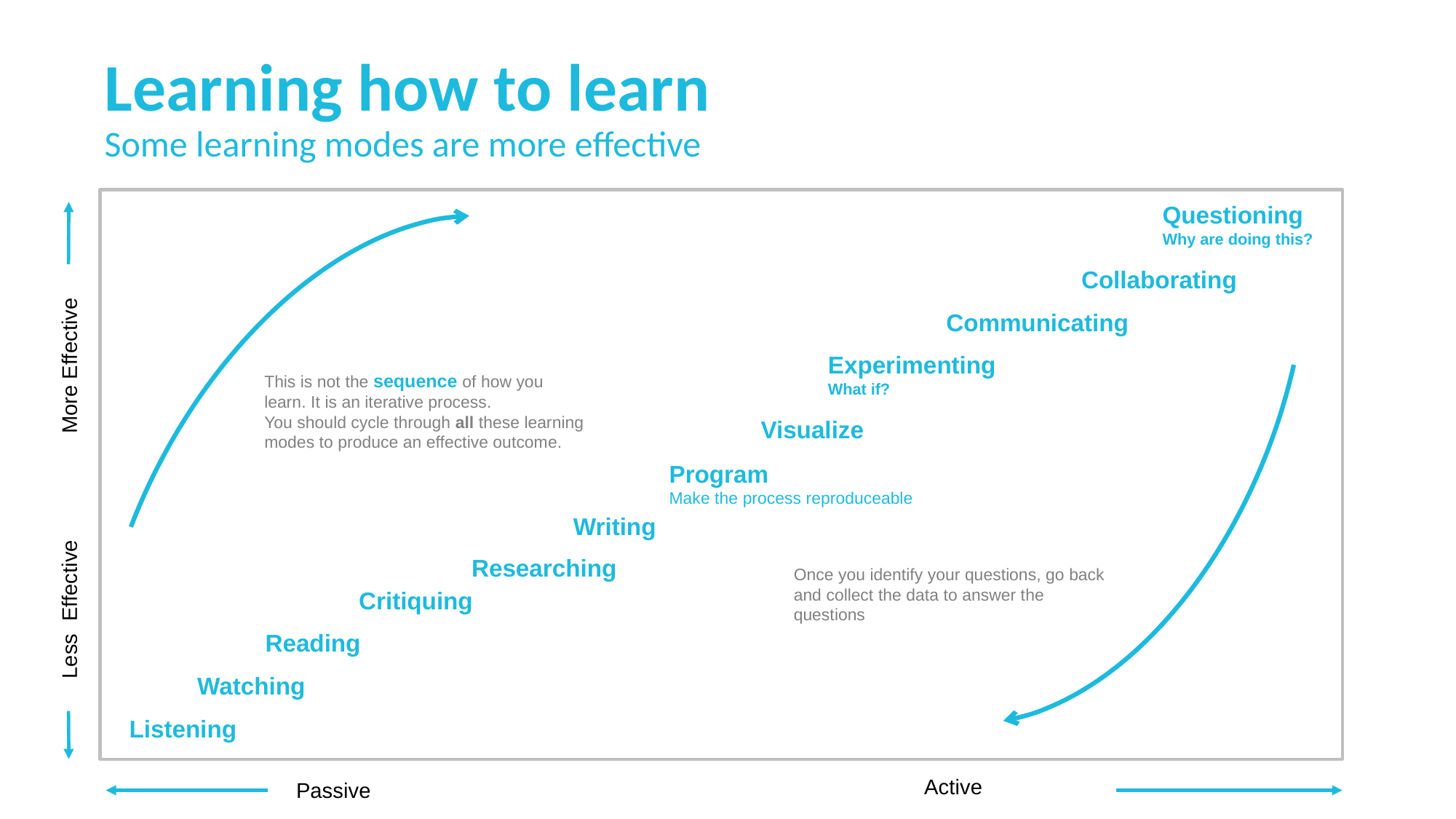

# Learning how to learn Some learning modes are more effective

Questioning
Why are doing this?
Collaborating
Communicating

Experimenting
What if?
More Effective
This is not the sequence of how you  learn. It is an iterative process.
You should cycle through all these learning modes to produce an effective outcome.
Visualize
Program
Make the process reproduceable
Writing
Researching
Once you identify your questions, go back and collect the data to answer the questions
Critiquing
Less  Effective
Reading
Watching
Listening
Active
Passive